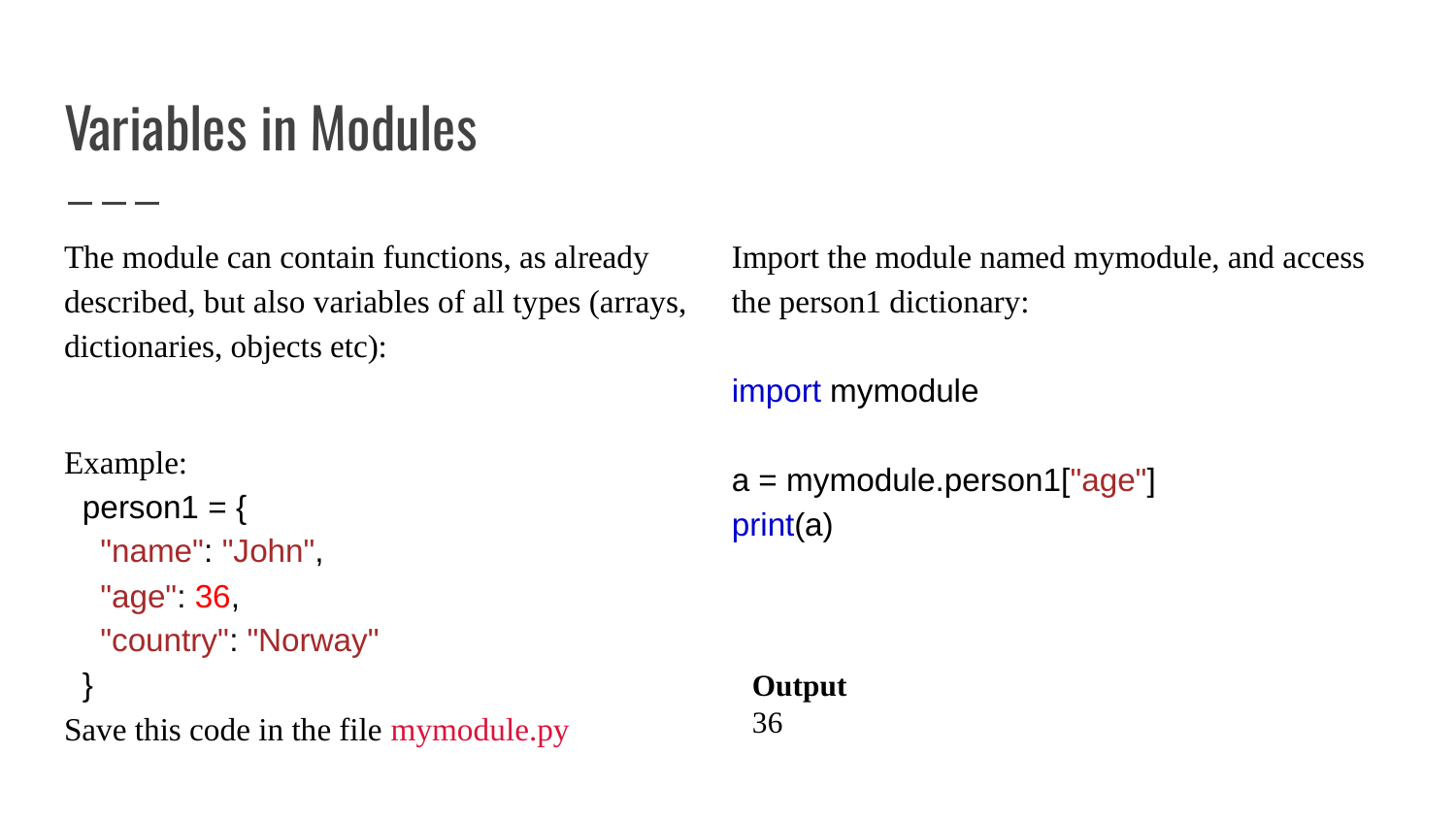

# Variables in Modules
The module can contain functions, as already described, but also variables of all types (arrays, dictionaries, objects etc):

Example:
person1 = {
  "name": "John",
  "age": 36,
  "country": "Norway"
}
Save this code in the file mymodule.py
Import the module named mymodule, and access the person1 dictionary:

import mymodule

a = mymodule.person1["age"]
print(a)
Output
36